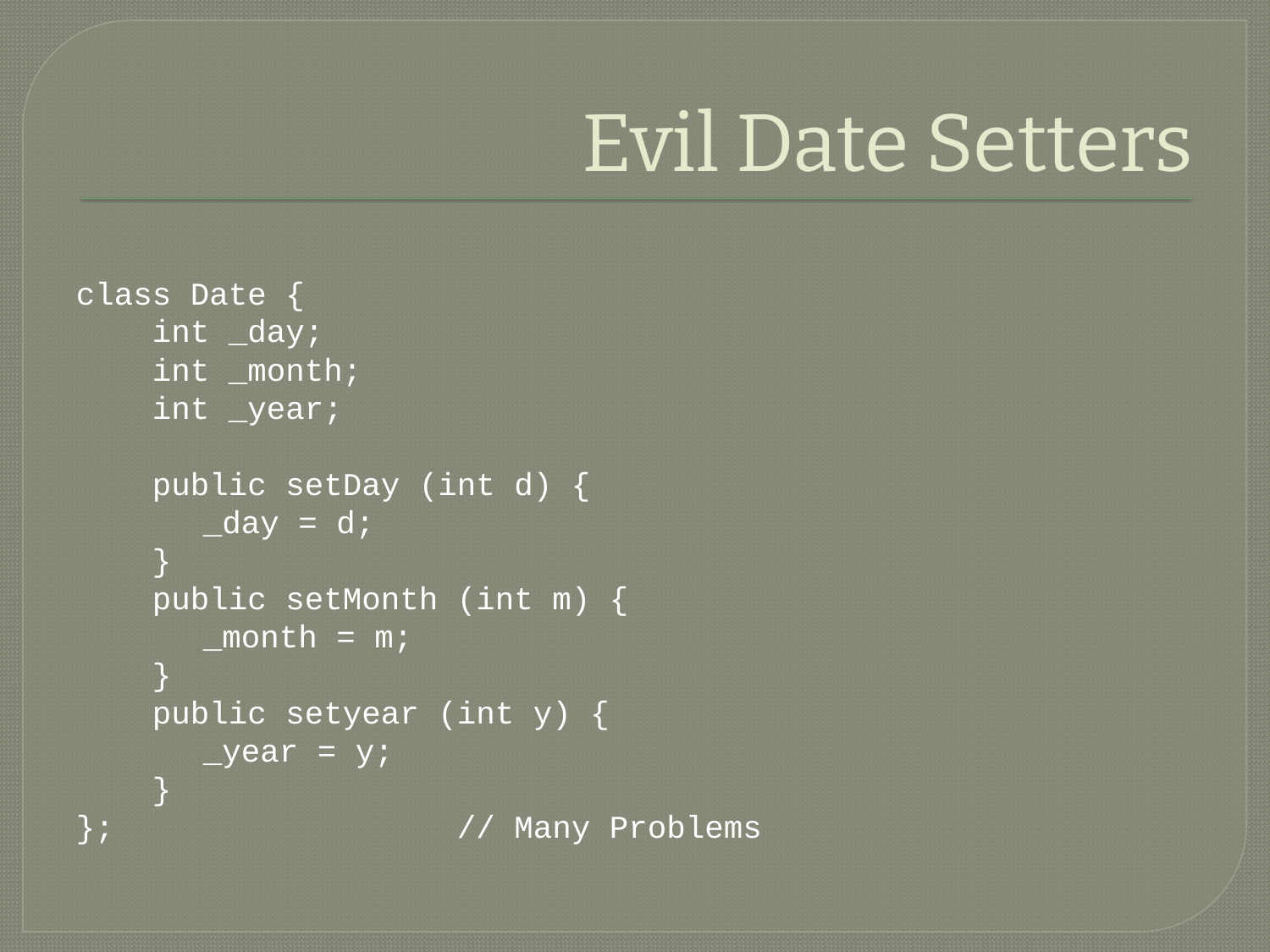

# Evil Date Setters

class Date {
    int _day;
    int _month;
    int _year;

    public setDay (int d) {
	_day = d;
    }
    public setMonth (int m) {
	_month = m;
    }
    public setyear (int y) {
	_year = y;
    }
};			// Many Problems